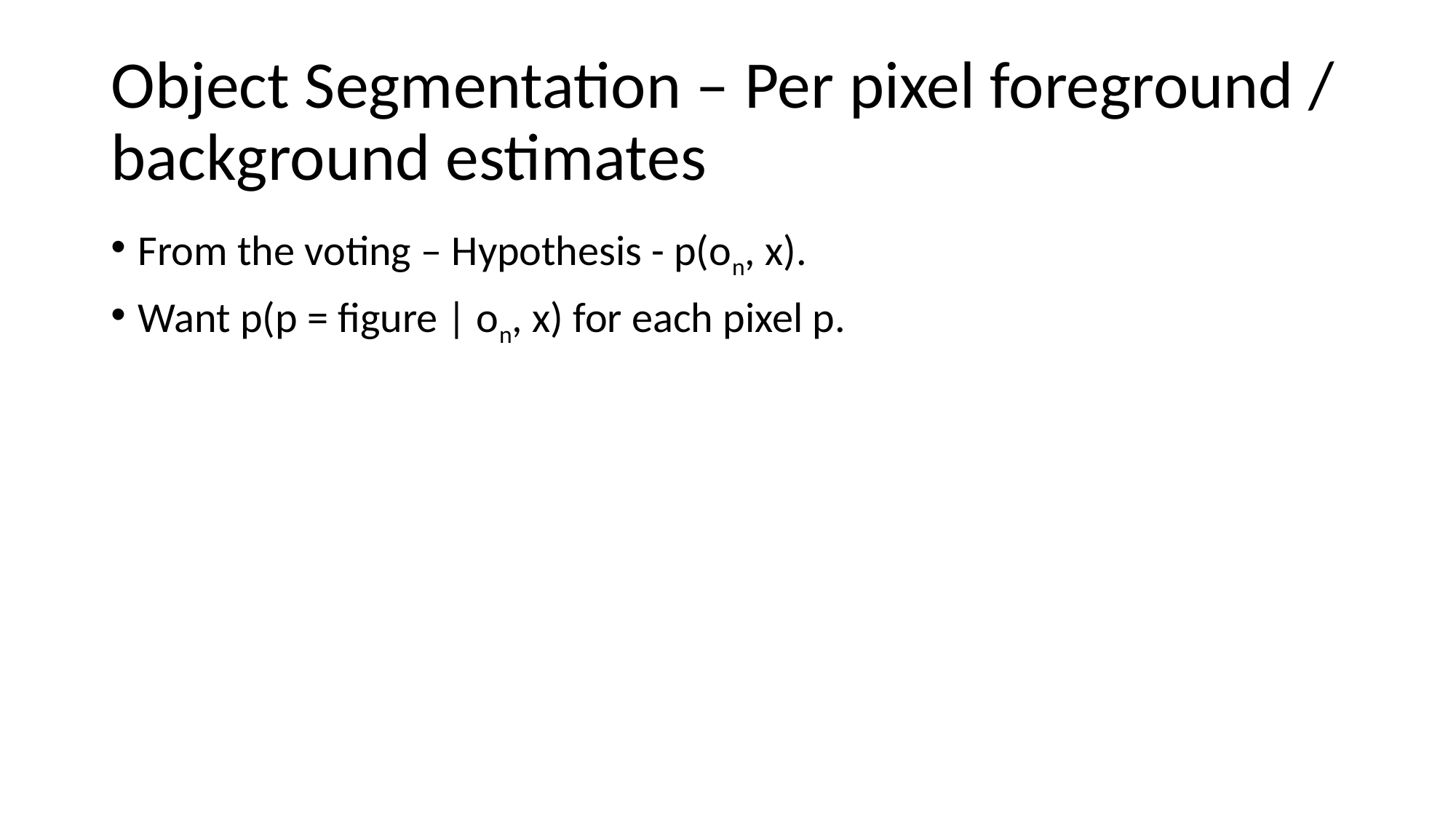

# Object Segmentation – Per pixel foreground / background estimates
From the voting – Hypothesis - p(on, x).
Want p(p = figure | on, x) for each pixel p.